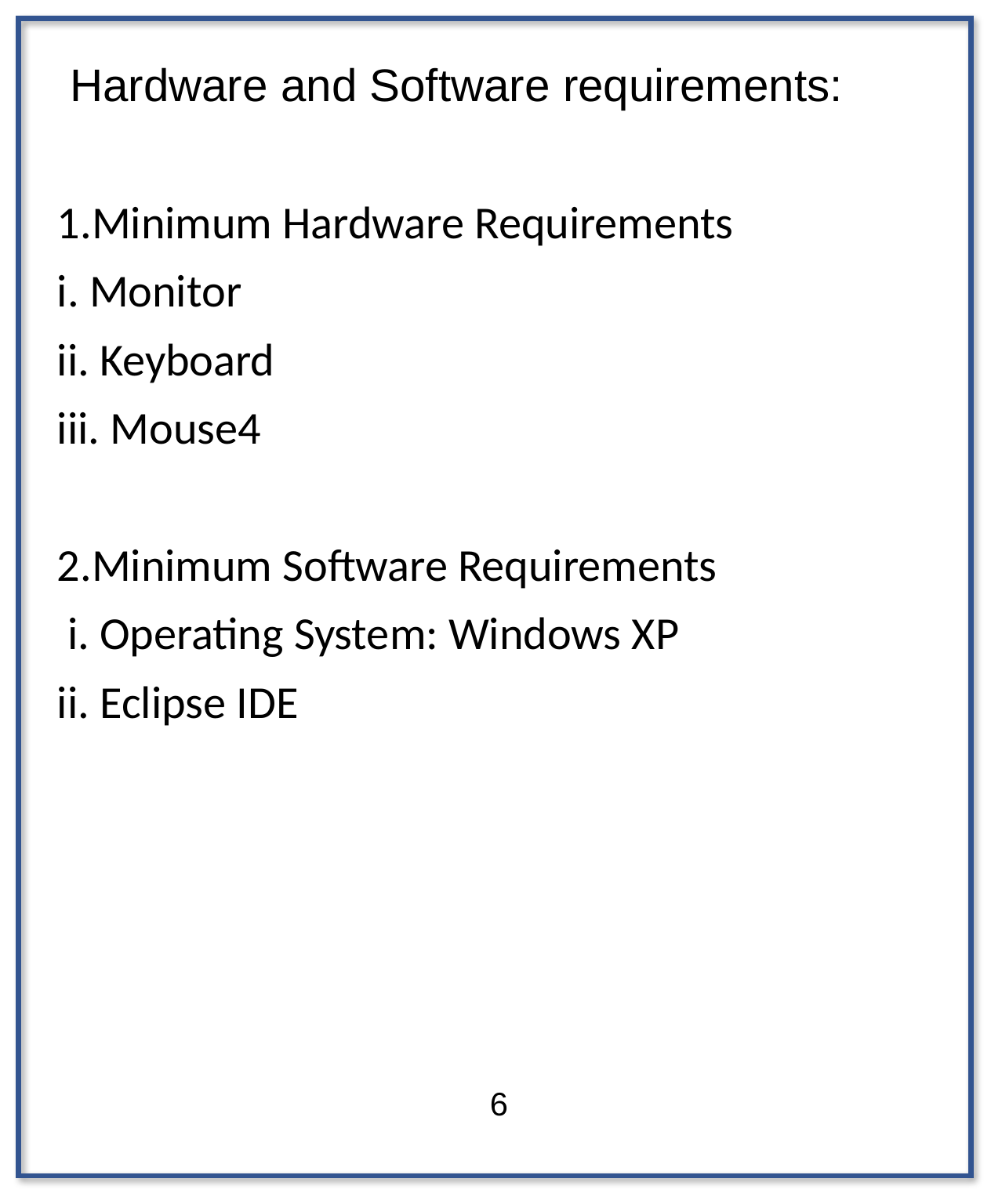

Hardware and Software requirements:

1.Minimum Hardware Requirements
i. Monitor
ii. Keyboard
iii. Mouse4

2.Minimum Software Requirements
 i. Operating System: Windows XP
ii. Eclipse IDE

                                                6